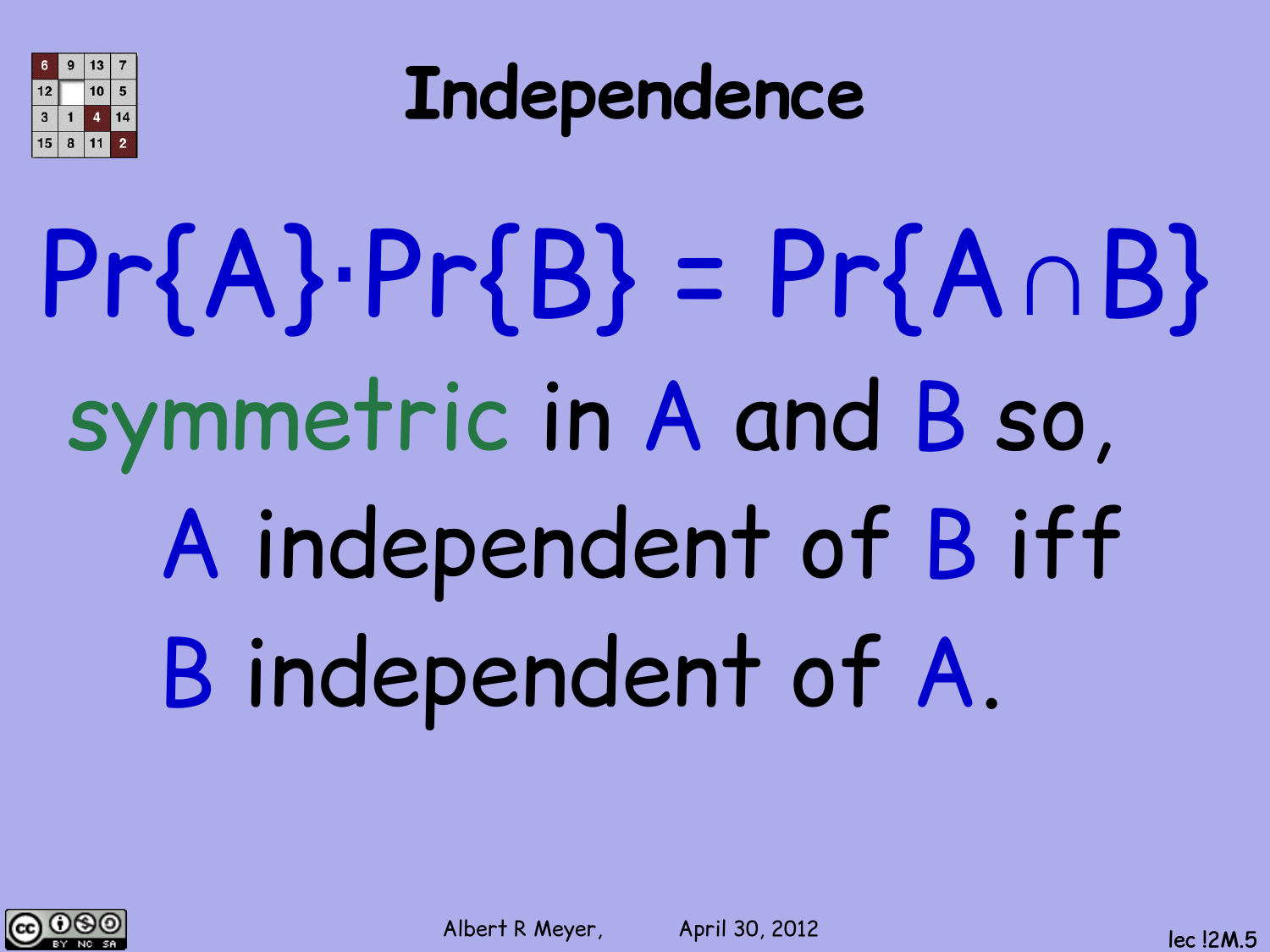

# Independence
Pr{A}⋅Pr{B} = Pr{A∩B}
 symmetric in A and B so,
  A independent of B iff
  B independent of A.
lec !2M.5
lec !2M.5